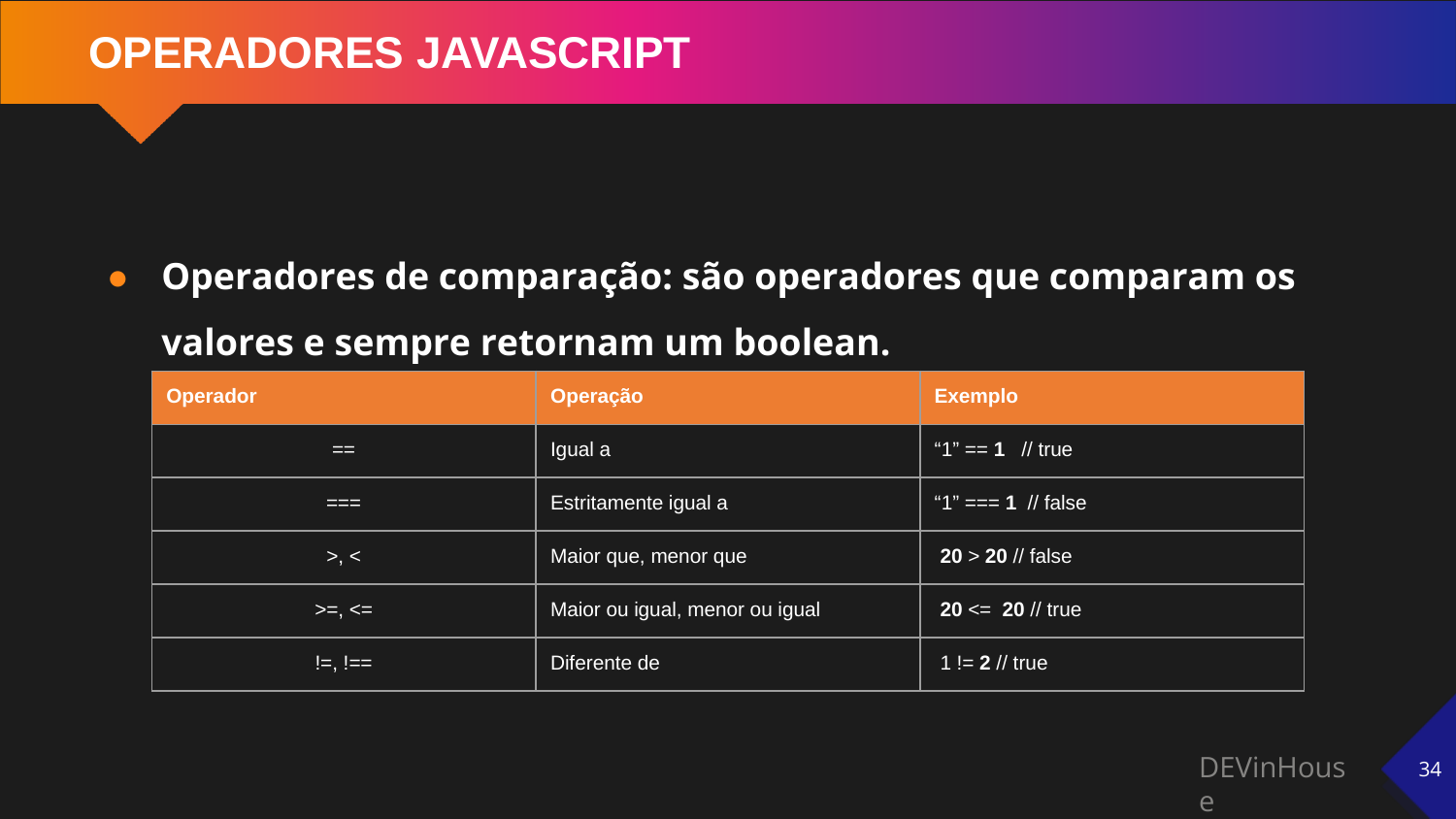

# OPERADORES JAVASCRIPT
Operadores de comparação: são operadores que comparam os valores e sempre retornam um boolean.
| Operador | Operação | Exemplo |
| --- | --- | --- |
| == | Igual a | “1” == 1 // true |
| === | Estritamente igual a | “1” === 1 // false |
| >, < | Maior que, menor que | 20 > 20 // false |
| >=, <= | Maior ou igual, menor ou igual | 20 <= 20 // true |
| !=, !== | Diferente de | 1 != 2 // true |
34